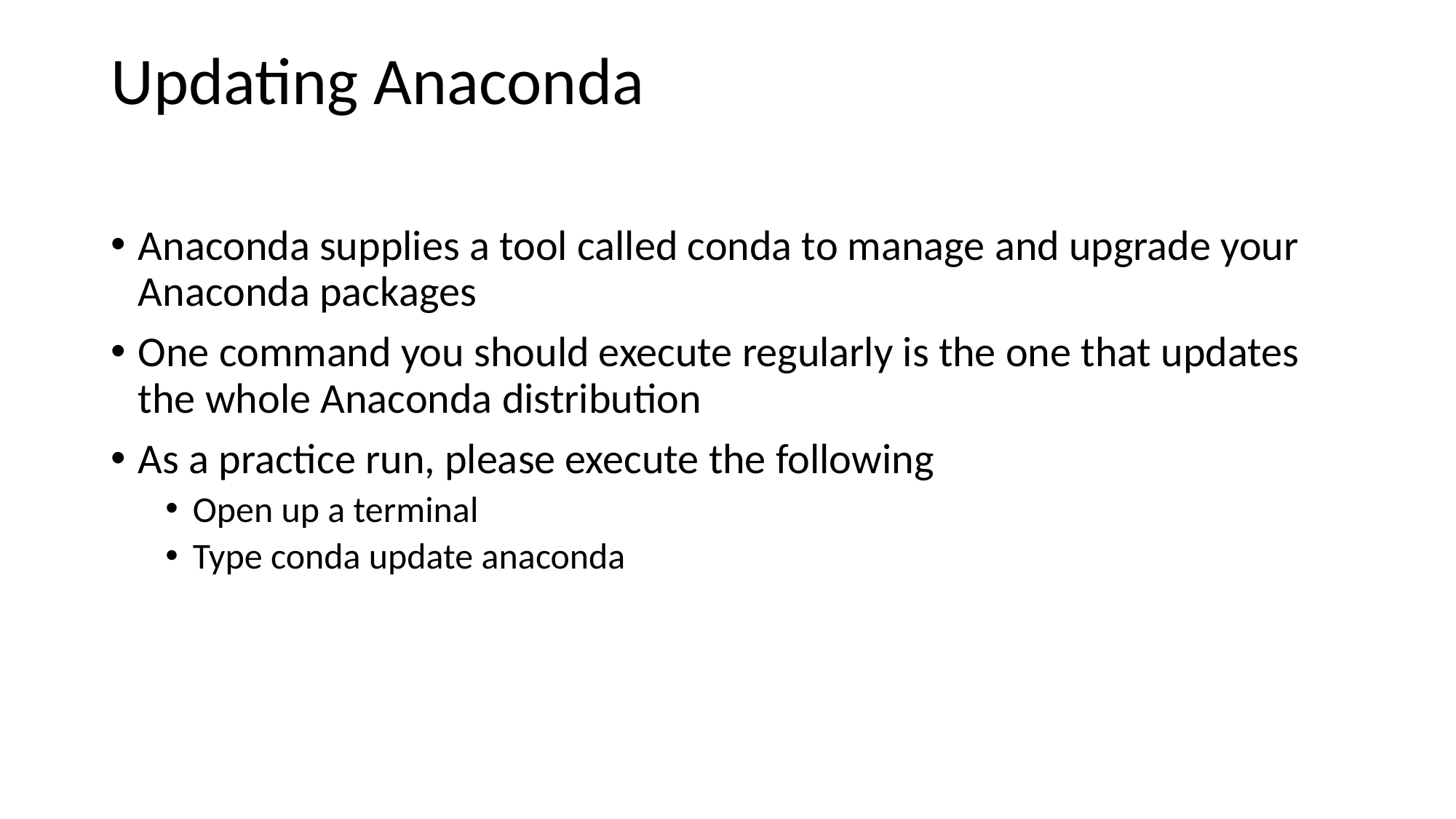

# Updating Anaconda
Anaconda supplies a tool called conda to manage and upgrade your Anaconda packages
One command you should execute regularly is the one that updates the whole Anaconda distribution
As a practice run, please execute the following
Open up a terminal
Type conda update anaconda